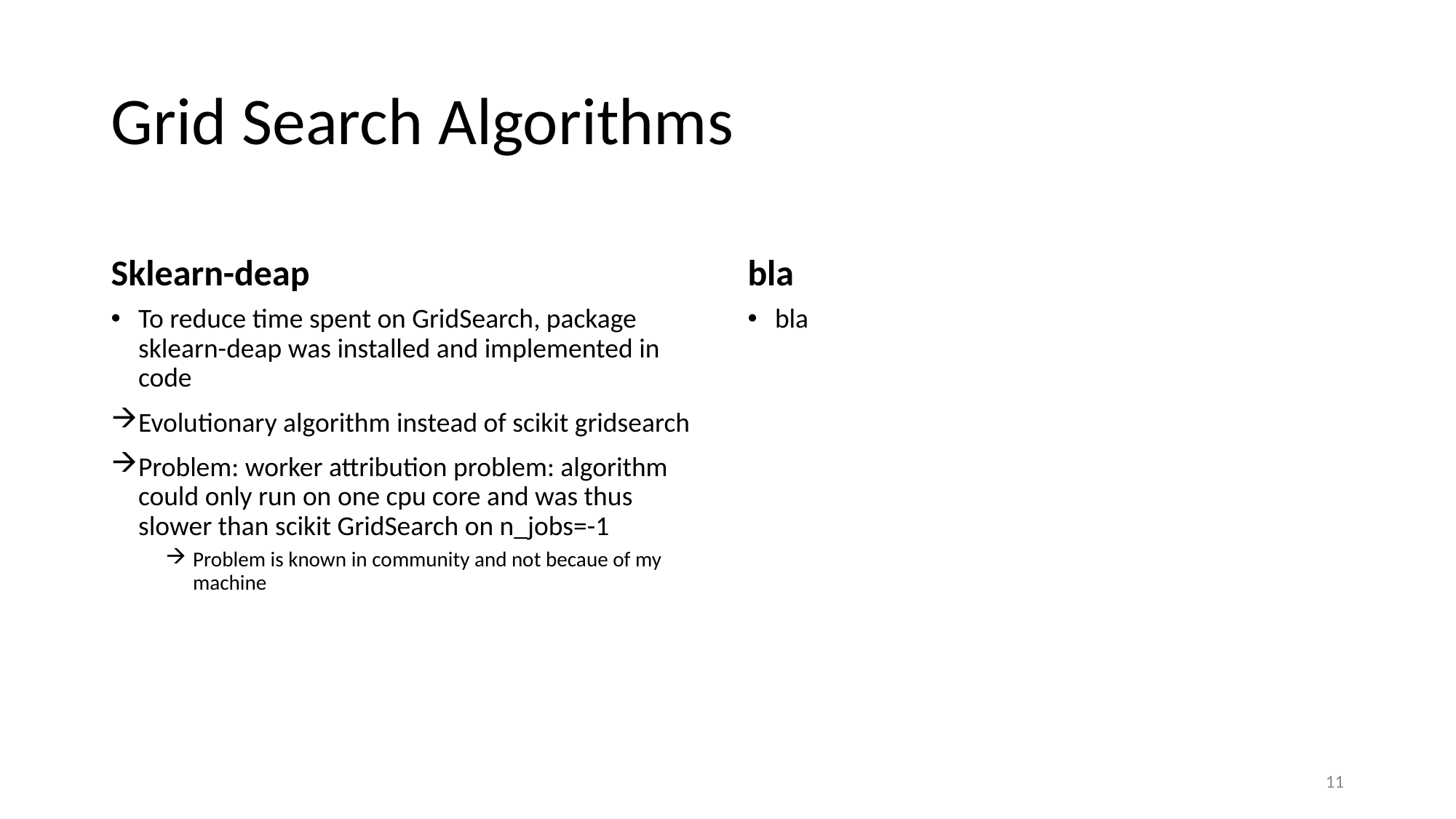

# Grid Search Algorithms
Sklearn-deap
bla
To reduce time spent on GridSearch, package sklearn-deap was installed and implemented in code
Evolutionary algorithm instead of scikit gridsearch
Problem: worker attribution problem: algorithm could only run on one cpu core and was thus slower than scikit GridSearch on n_jobs=-1
Problem is known in community and not becaue of my machine
bla
11